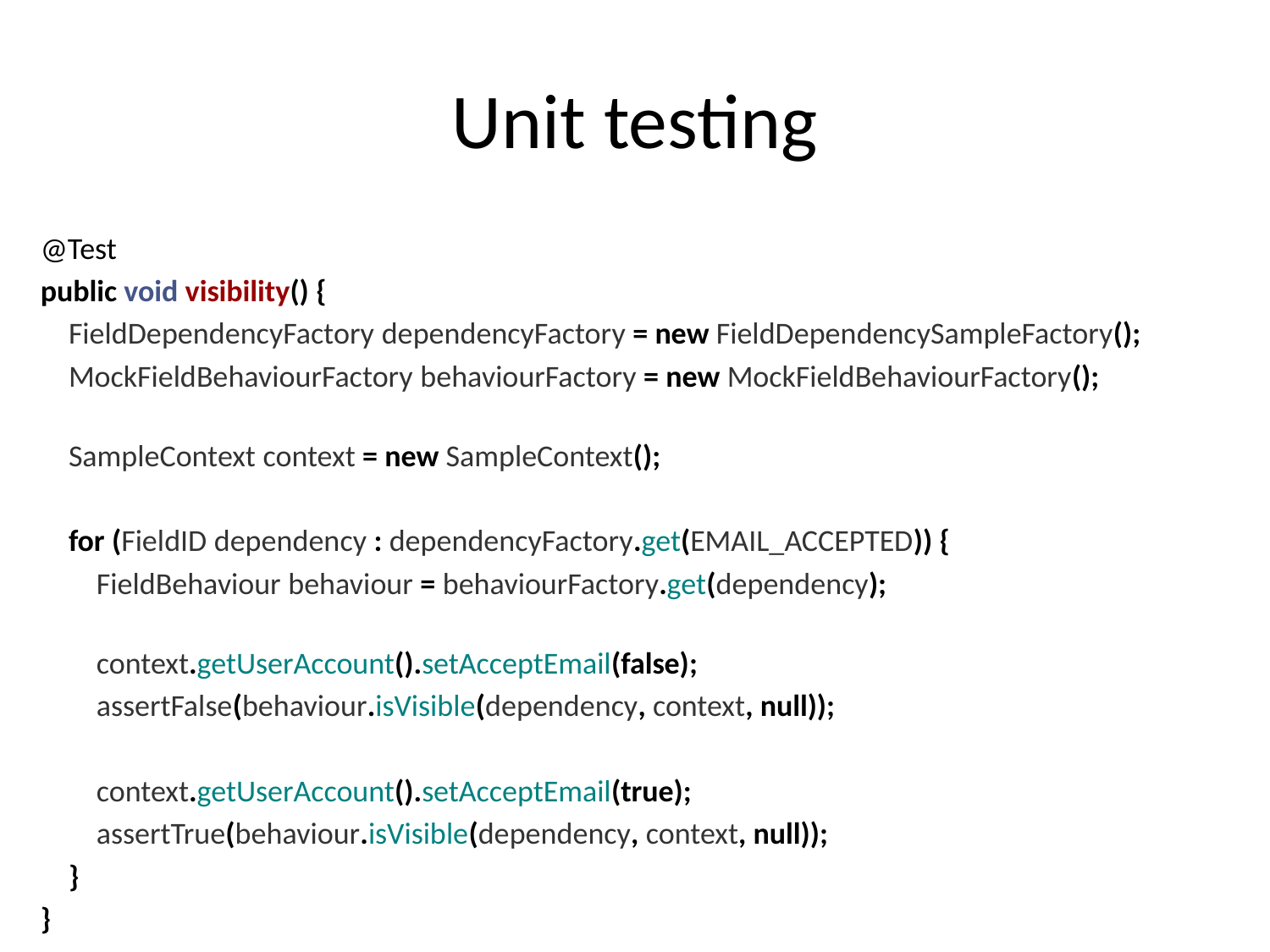

# Unit testing
    @Test
    public void visibility() {
        FieldDependencyFactory dependencyFactory = new FieldDependencySampleFactory();
        MockFieldBehaviourFactory behaviourFactory = new MockFieldBehaviourFactory();
        SampleContext context = new SampleContext();

        for (FieldID dependency : dependencyFactory.get(EMAIL_ACCEPTED)) {
            FieldBehaviour behaviour = behaviourFactory.get(dependency);
            context.getUserAccount().setAcceptEmail(false);
            assertFalse(behaviour.isVisible(dependency, context, null));

            context.getUserAccount().setAcceptEmail(true);
            assertTrue(behaviour.isVisible(dependency, context, null));
        }
    }